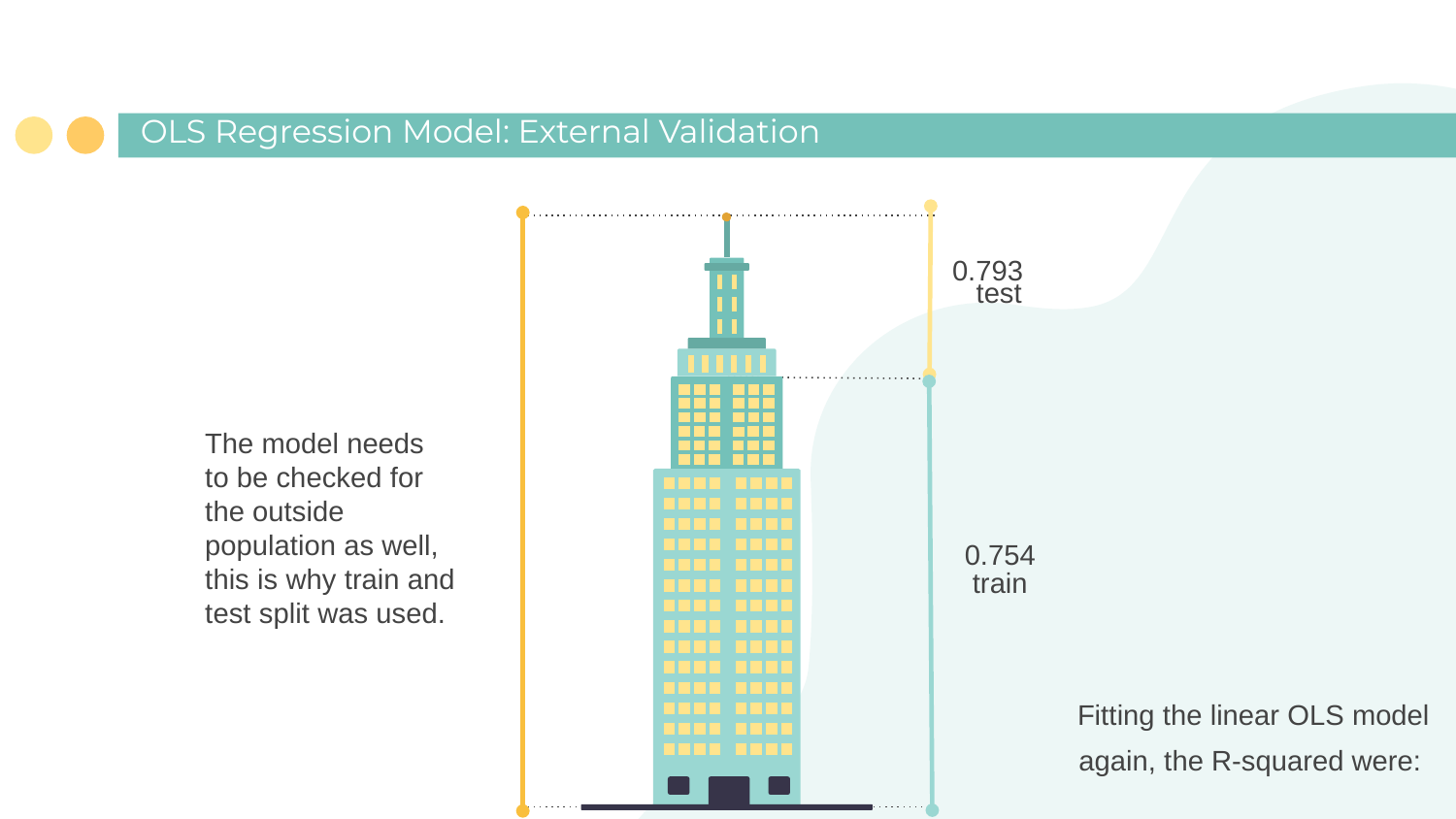

# OLS Regression Model: External Validation

0.793
 test
The model needs to be checked for the outside population as well, this is why train and test split was used.
0.754
 train
Fitting the linear OLS model again, the R-squared were: